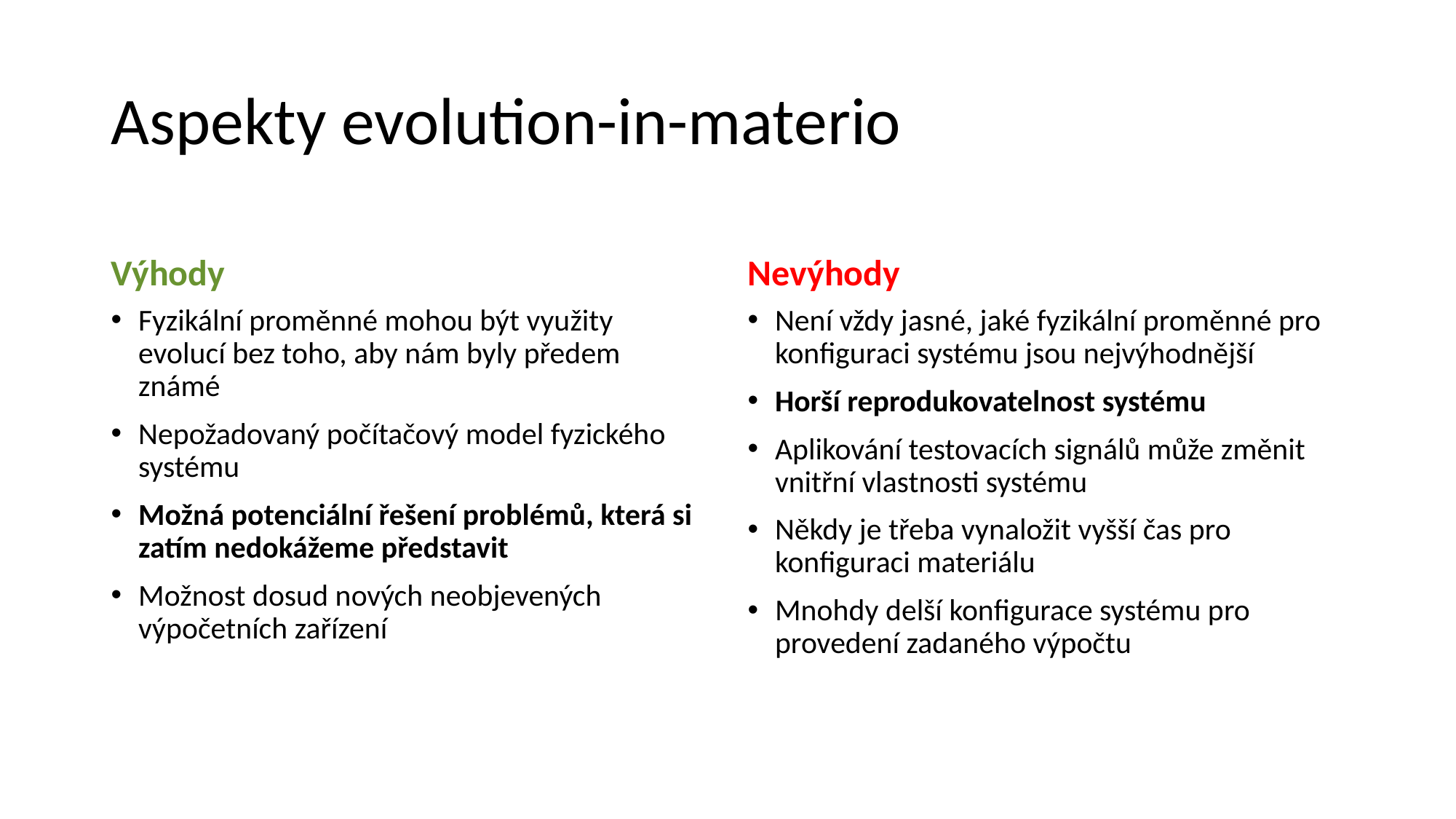

# Aspekty evolution-in-materio
Výhody
Nevýhody
Fyzikální proměnné mohou být využity evolucí bez toho, aby nám byly předem známé
Nepožadovaný počítačový model fyzického systému
Možná potenciální řešení problémů, která si zatím nedokážeme představit
Možnost dosud nových neobjevených výpočetních zařízení
Není vždy jasné, jaké fyzikální proměnné pro konfiguraci systému jsou nejvýhodnější
Horší reprodukovatelnost systému
Aplikování testovacích signálů může změnit vnitřní vlastnosti systému
Někdy je třeba vynaložit vyšší čas pro konfiguraci materiálu
Mnohdy delší konfigurace systému pro provedení zadaného výpočtu